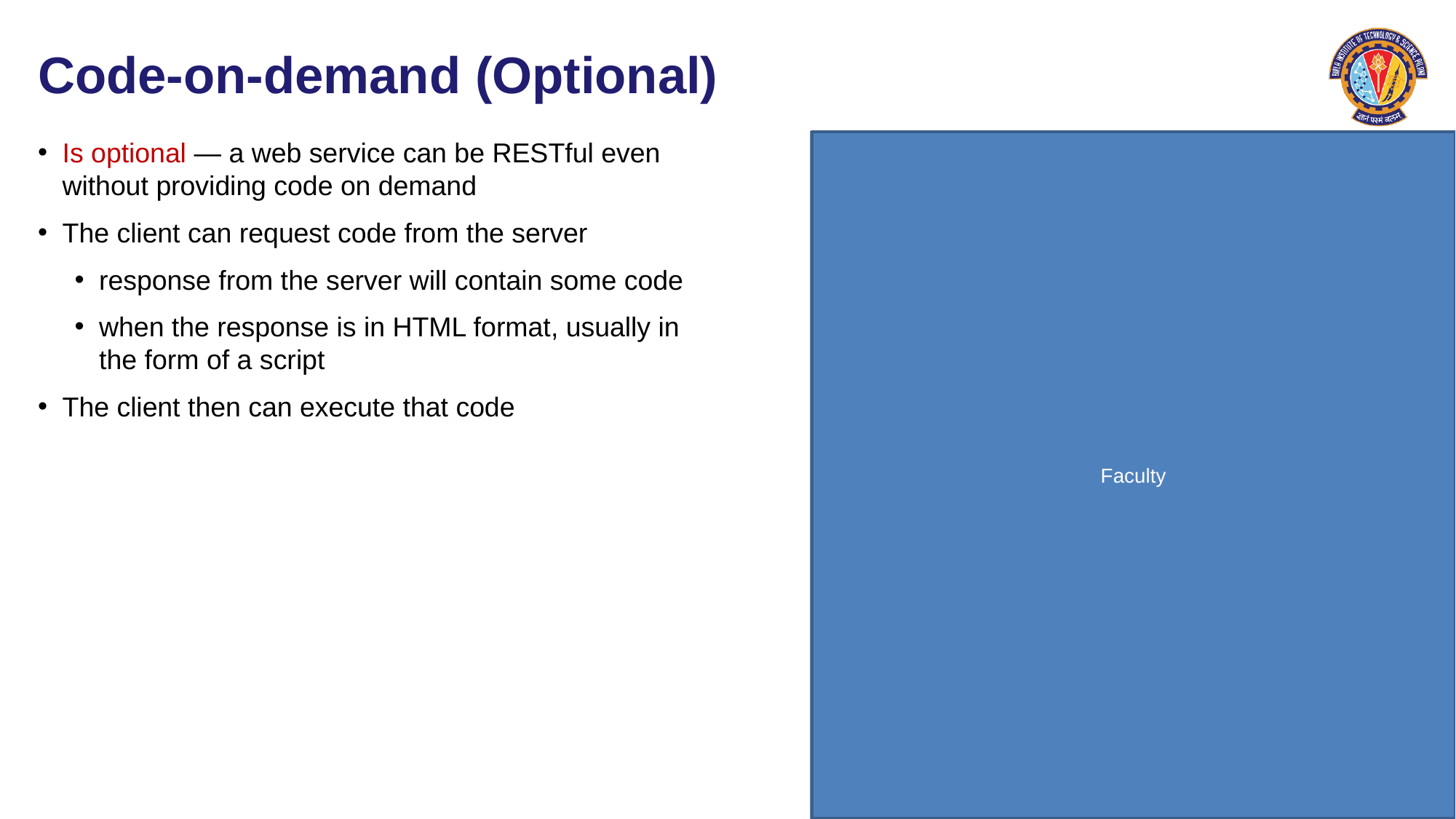

# Code-on-demand (Optional)
Is optional — a web service can be RESTful even without providing code on demand
The client can request code from the server
response from the server will contain some code
when the response is in HTML format, usually in the form of a script
The client then can execute that code